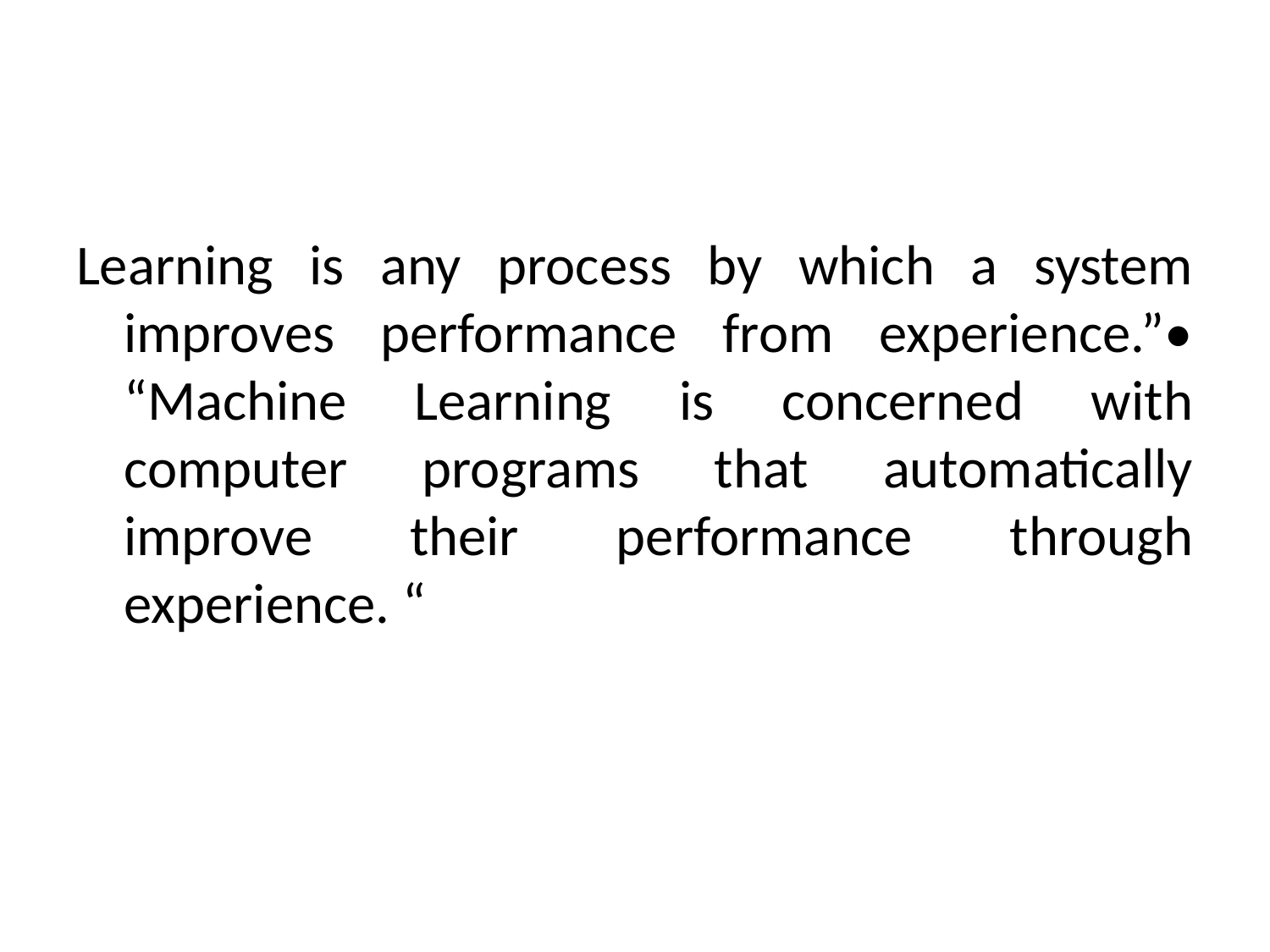

#
Learning is any process by which a system improves performance from experience.”• “Machine Learning is concerned with computer programs that automatically improve their performance through experience. “